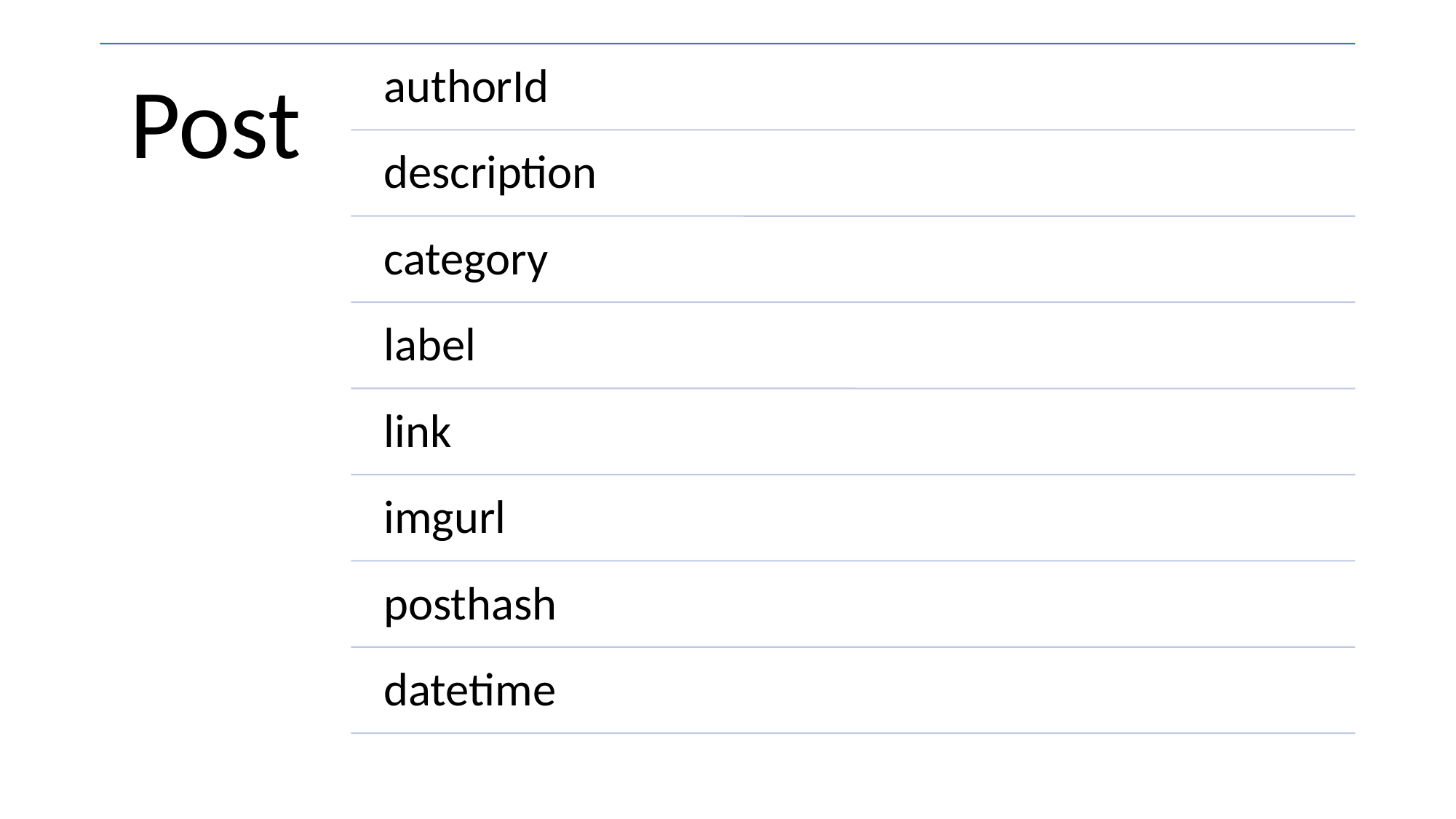

Post
authorId
description
category
label
link
imgurl
posthash
datetime